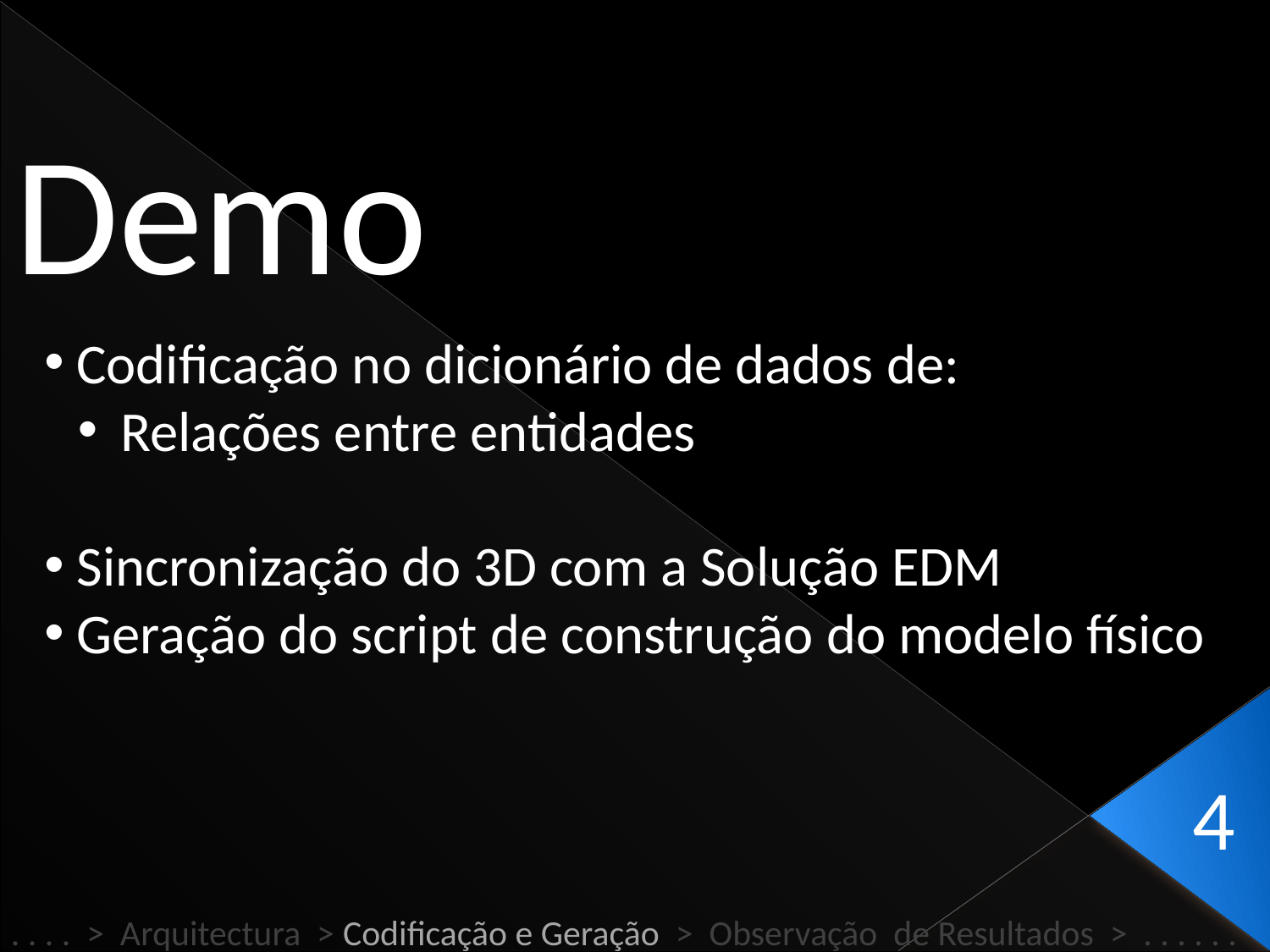

Demo
 Codificação no dicionário de dados de:
 Relações entre entidades

 Sincronização do 3D com a Solução EDM
 Geração do script de construção do modelo físico
4
. . . .  >  Arquitectura  > Codificação e Geração  >  Observação  de Resultados  >  . . . . . .